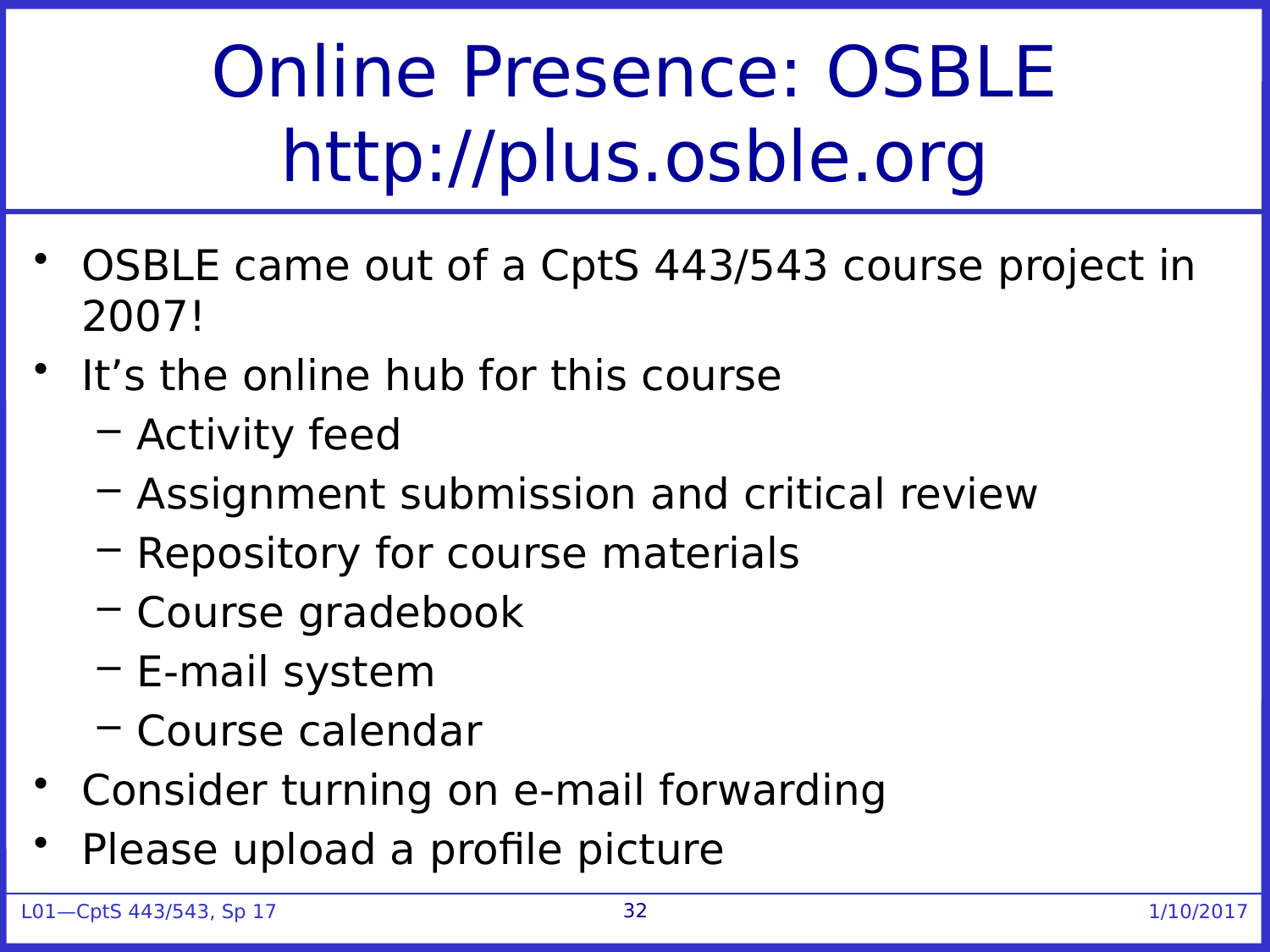

# Online Presence: OSBLE http://plus.osble.org
OSBLE came out of a CptS 443/543 course project in 2007!
It’s the online hub for this course
Activity feed
Assignment submission and critical review
Repository for course materials
Course gradebook
E-mail system
Course calendar
Consider turning on e-mail forwarding
Please upload a profile picture
32